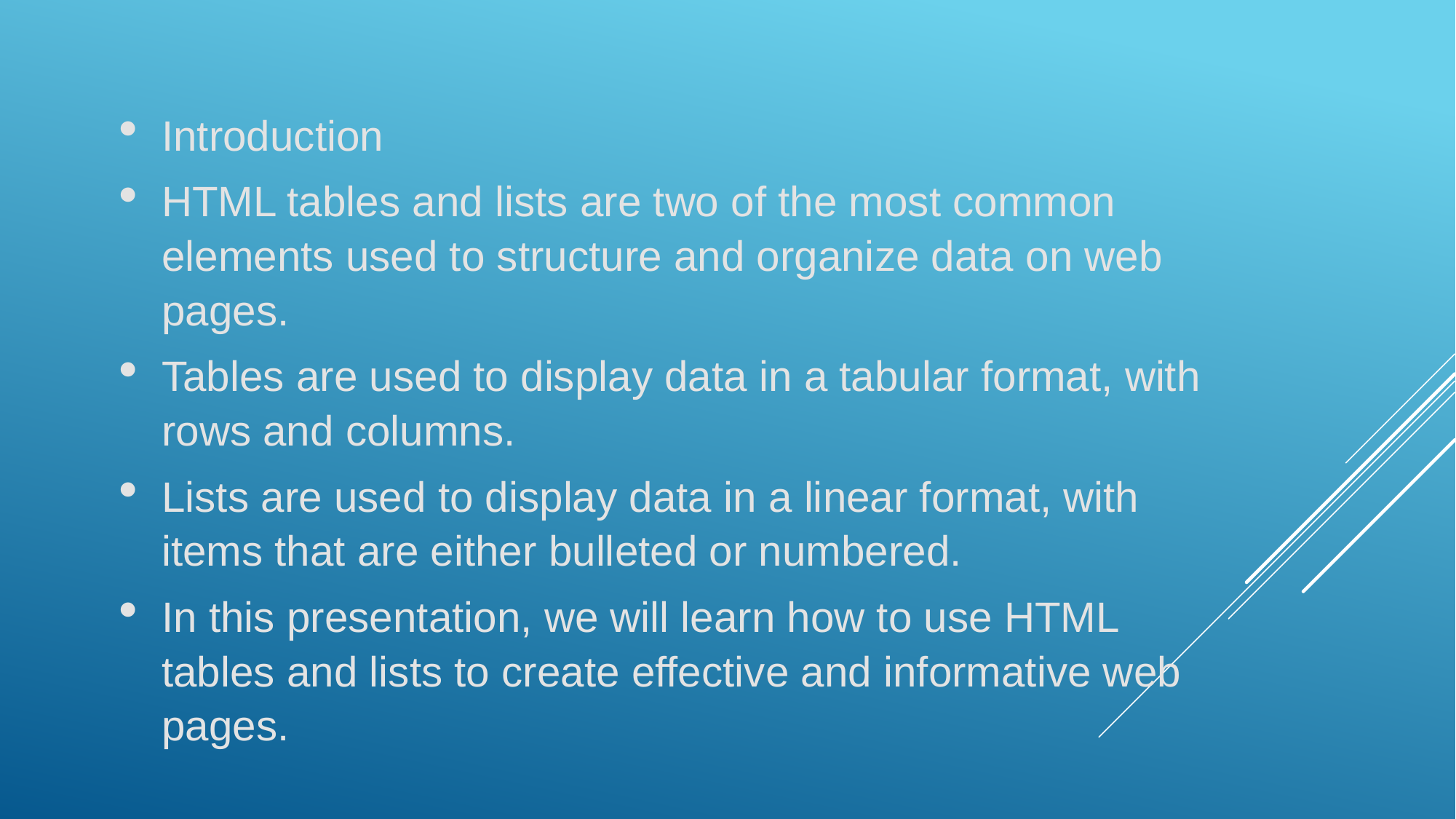

Introduction
HTML tables and lists are two of the most common elements used to structure and organize data on web pages.
Tables are used to display data in a tabular format, with rows and columns.
Lists are used to display data in a linear format, with items that are either bulleted or numbered.
In this presentation, we will learn how to use HTML tables and lists to create effective and informative web pages.